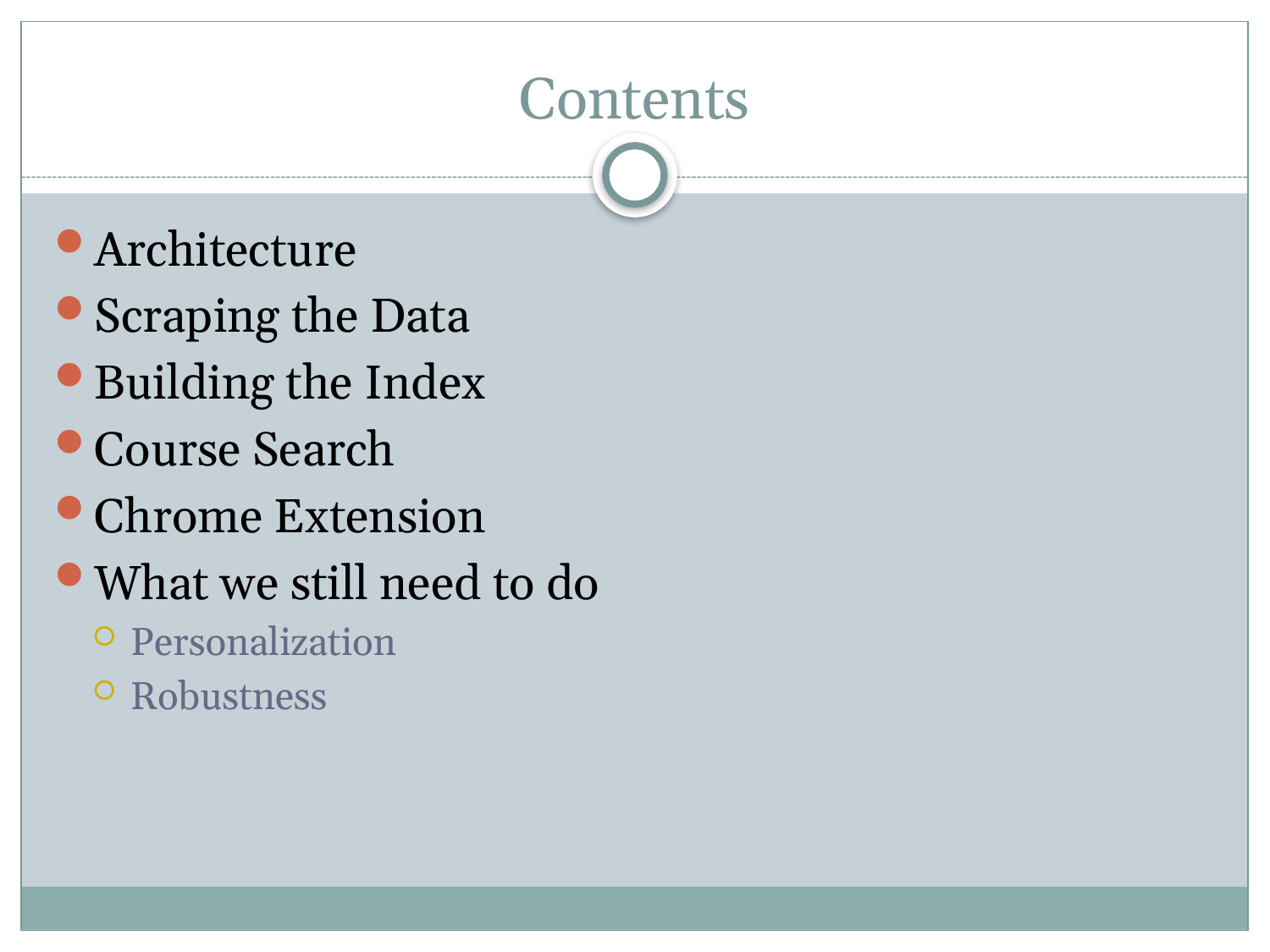

# Contents
Architecture
Scraping the Data
Building the Index
Course Search
Chrome Extension
What we still need to do
Personalization
Robustness